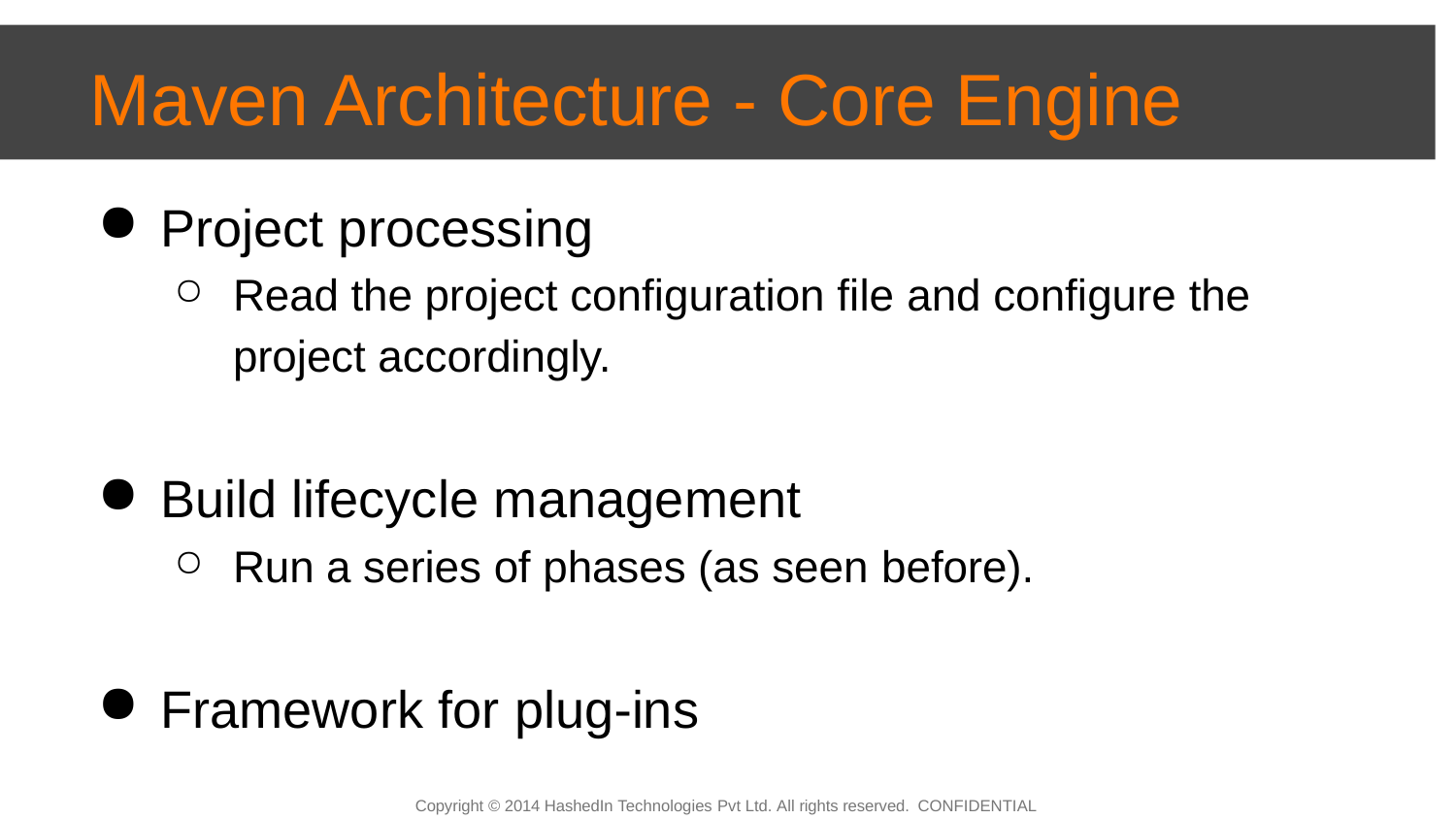

# Maven Architecture - Core Engine
Project processing
Read the project configuration file and configure the
project accordingly.

Build lifecycle management
Run a series of phases (as seen before).

Framework for plug‐ins
Copyright © 2014 HashedIn Technologies Pvt Ltd. All rights reserved. CONFIDENTIAL